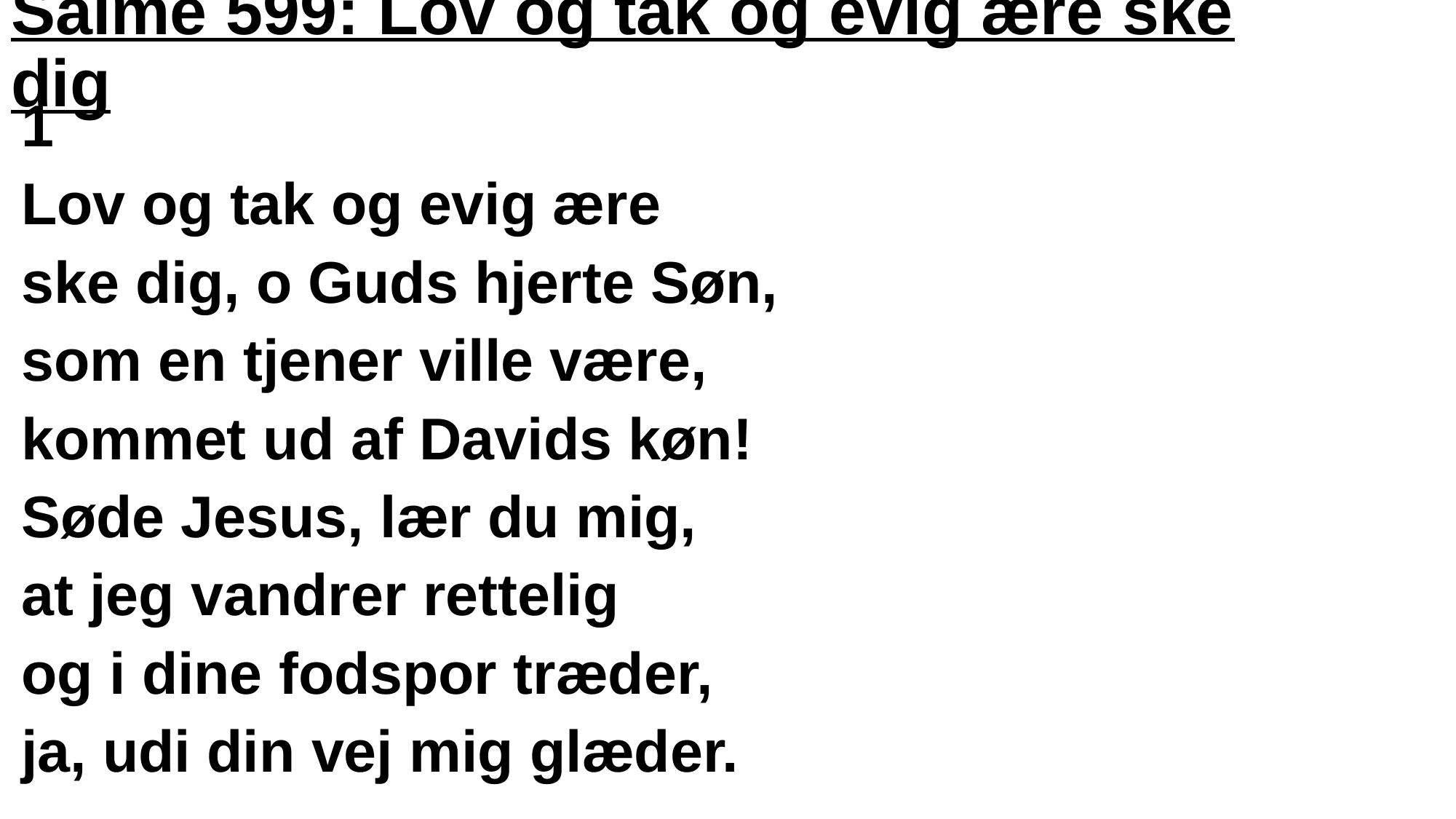

# Salme 599: Lov og tak og evig ære ske dig
1
Lov og tak og evig ære
ske dig, o Guds hjerte Søn,
som en tjener ville være,
kommet ud af Davids køn!
Søde Jesus, lær du mig,
at jeg vandrer rettelig
og i dine fodspor træder,
ja, udi din vej mig glæder.